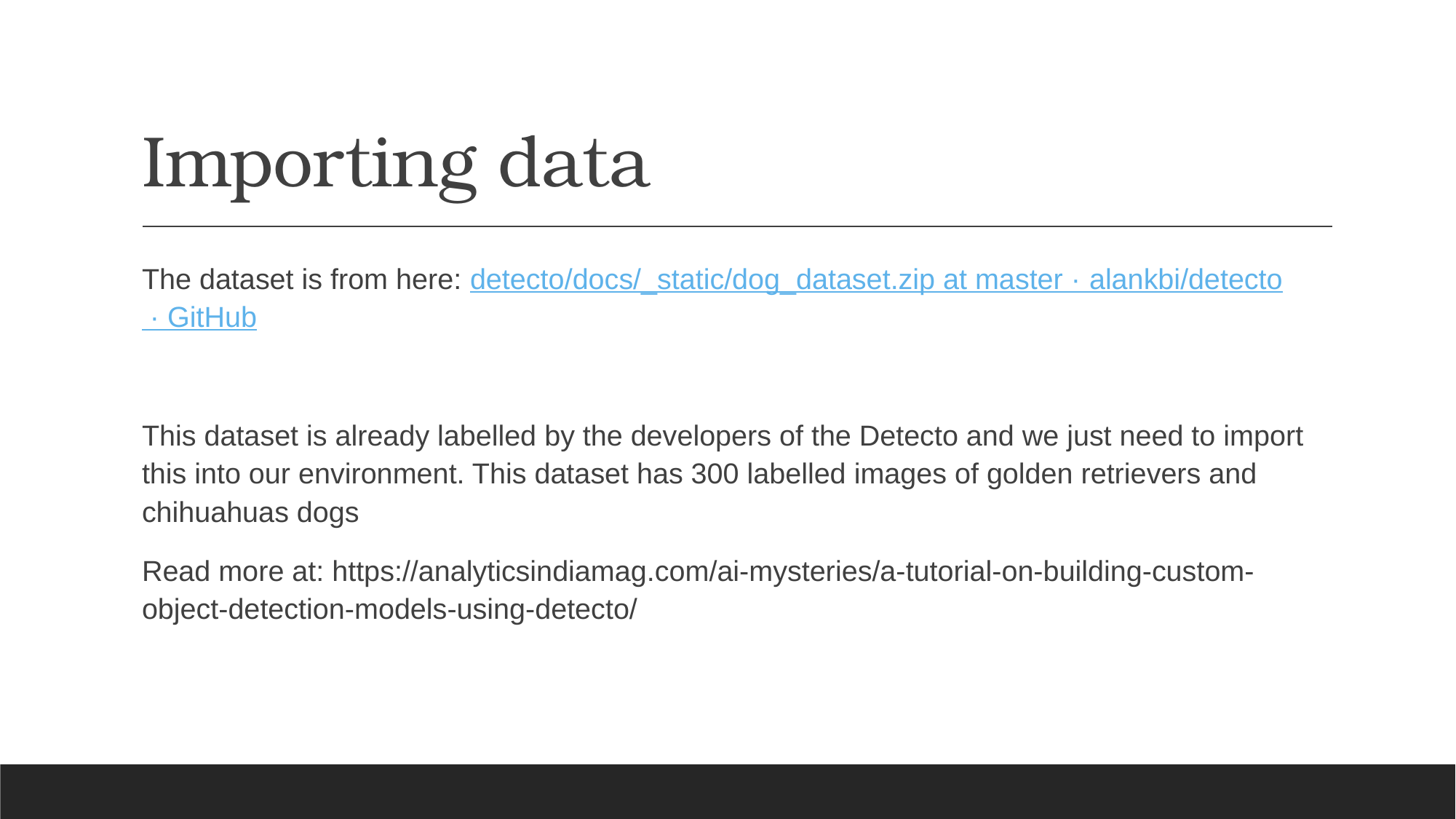

# Importing data
The dataset is from here: detecto/docs/_static/dog_dataset.zip at master · alankbi/detecto · GitHub

This dataset is already labelled by the developers of the Detecto and we just need to import this into our environment. This dataset has 300 labelled images of golden retrievers and chihuahuas dogs
Read more at: https://analyticsindiamag.com/ai-mysteries/a-tutorial-on-building-custom-object-detection-models-using-detecto/